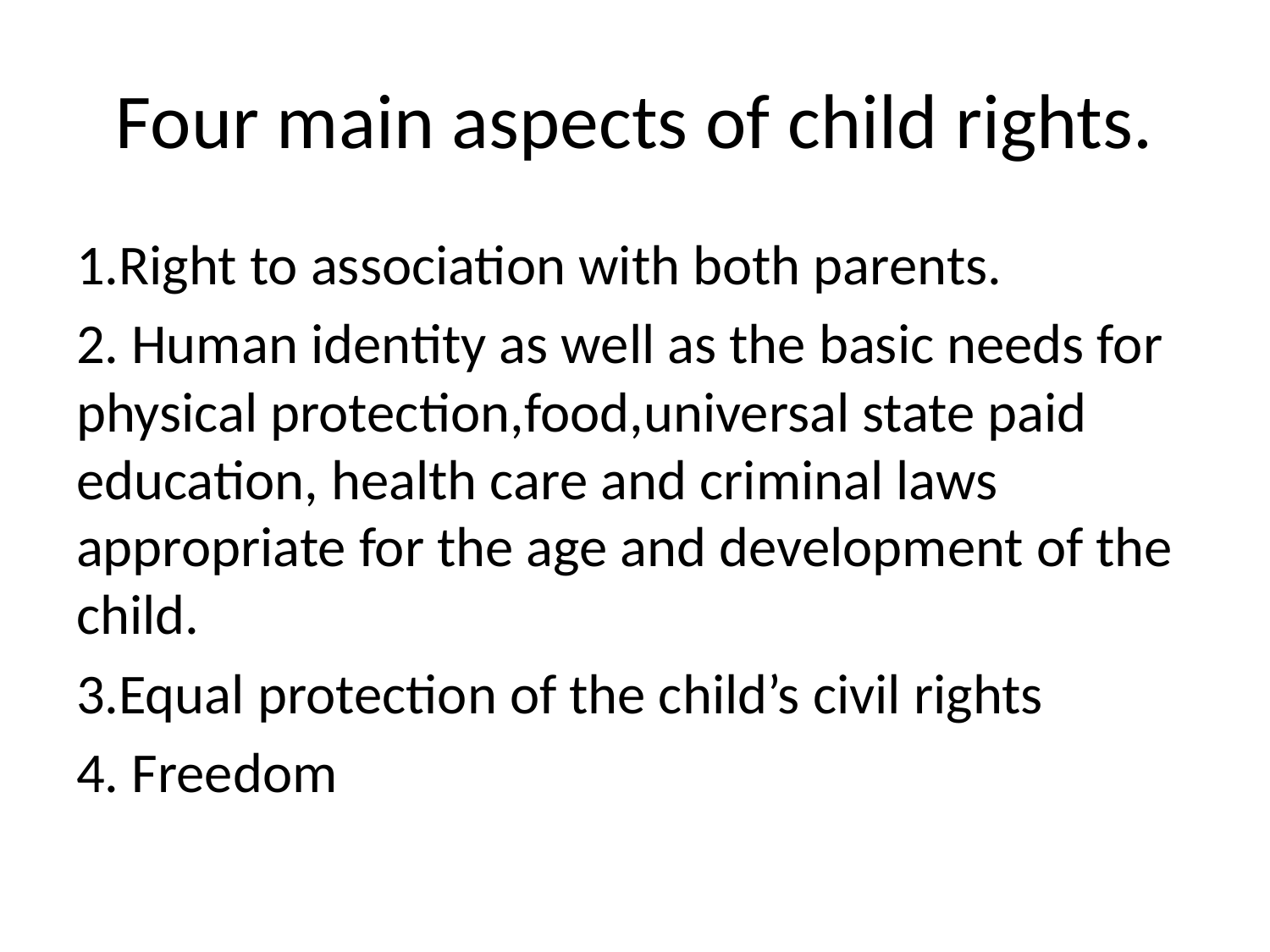

# Four main aspects of child rights.
1.Right to association with both parents.
2. Human identity as well as the basic needs for physical protection,food,universal state paid education, health care and criminal laws appropriate for the age and development of the child.
3.Equal protection of the child’s civil rights
4. Freedom